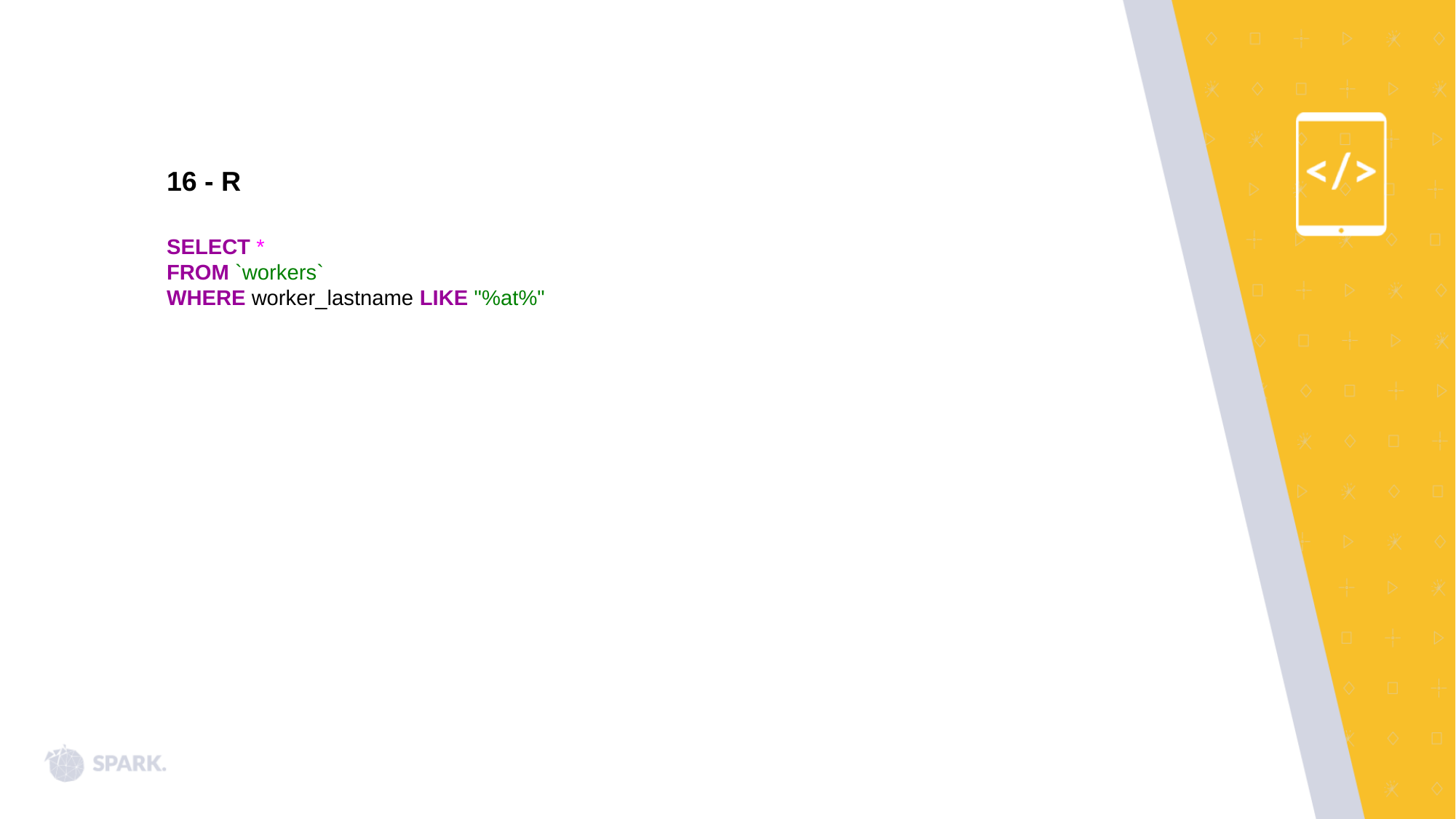

16 - R
SELECT *
FROM `workers`
WHERE worker_lastname LIKE "%at%"